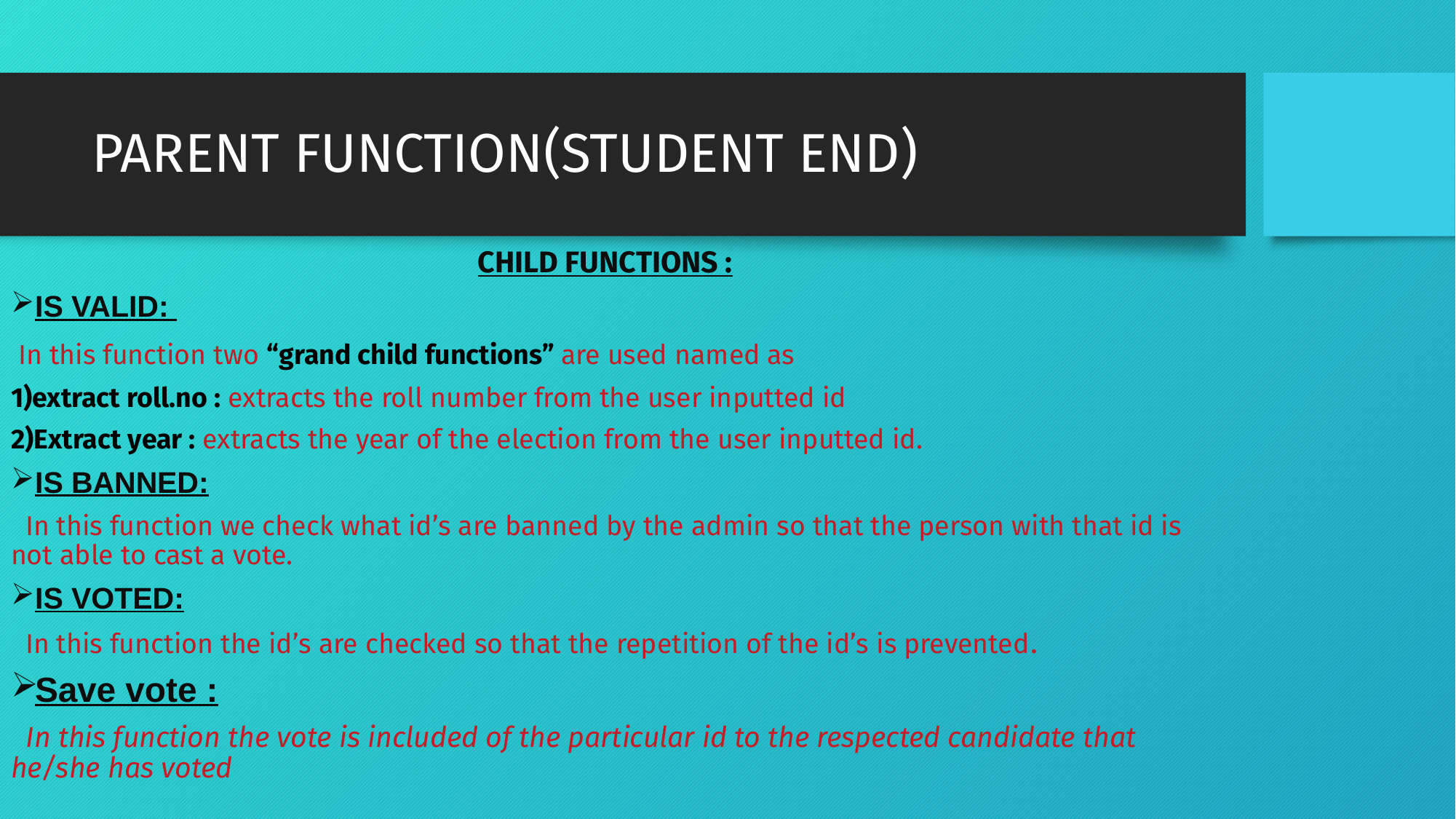

# PARENT FUNCTION(STUDENT END)
CHILD FUNCTIONS :
IS VALID:
 In this function two “grand child functions” are used named as
1)extract roll.no : extracts the roll number from the user inputted id
2)Extract year : extracts the year of the election from the user inputted id.
IS BANNED:
  In this function we check what id’s are banned by the admin so that the person with that id is not able to cast a vote.
IS VOTED:
  In this function the id’s are checked so that the repetition of the id’s is prevented.
Save vote :
  In this function the vote is included of the particular id to the respected candidate that he/she has voted